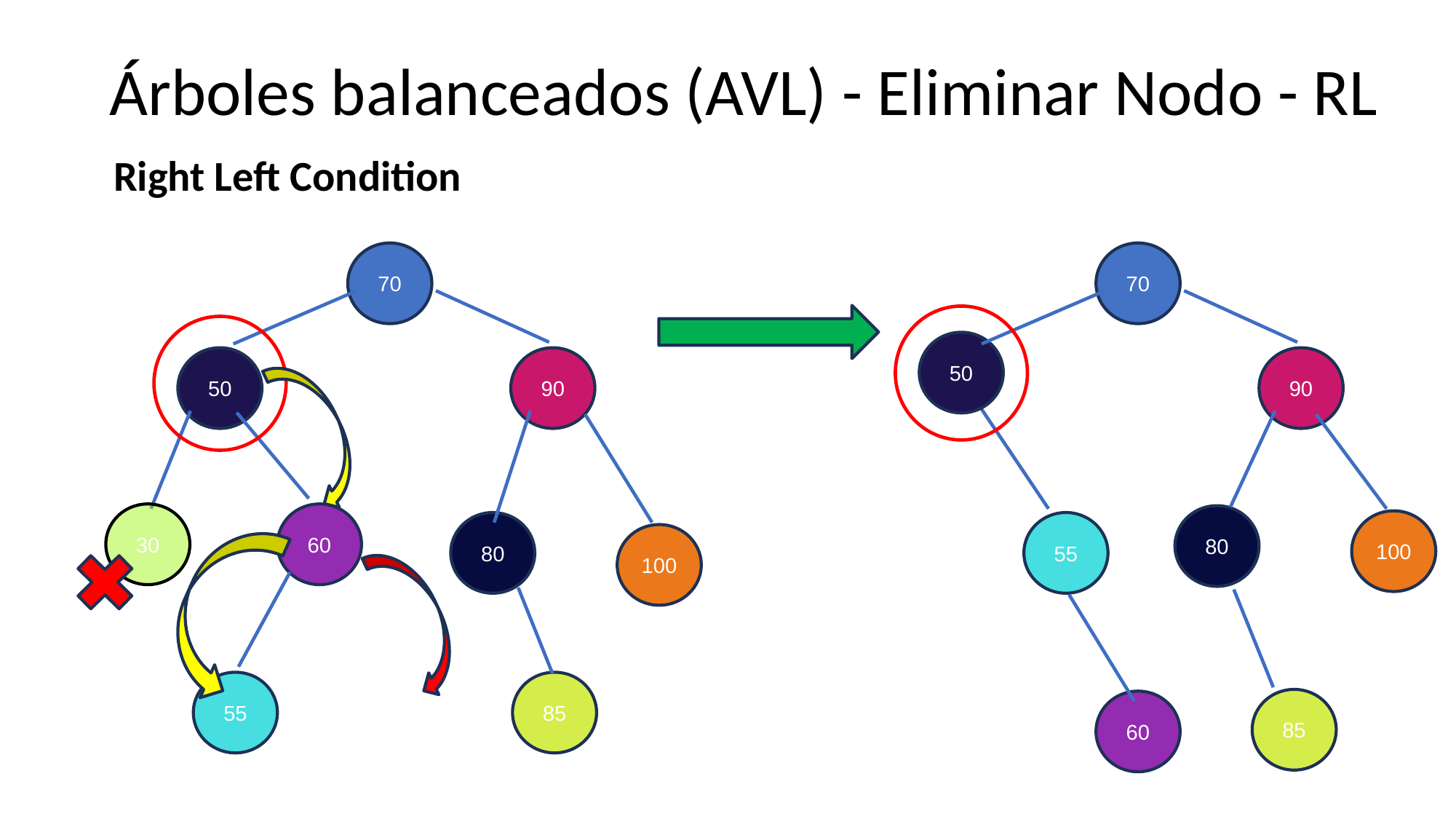

# Árboles balanceados (AVL) - Eliminar Nodo - RL
Right Left Condition
70
70

50
90
50
90

30
60
80
100
55
80
100

55
85
85
60